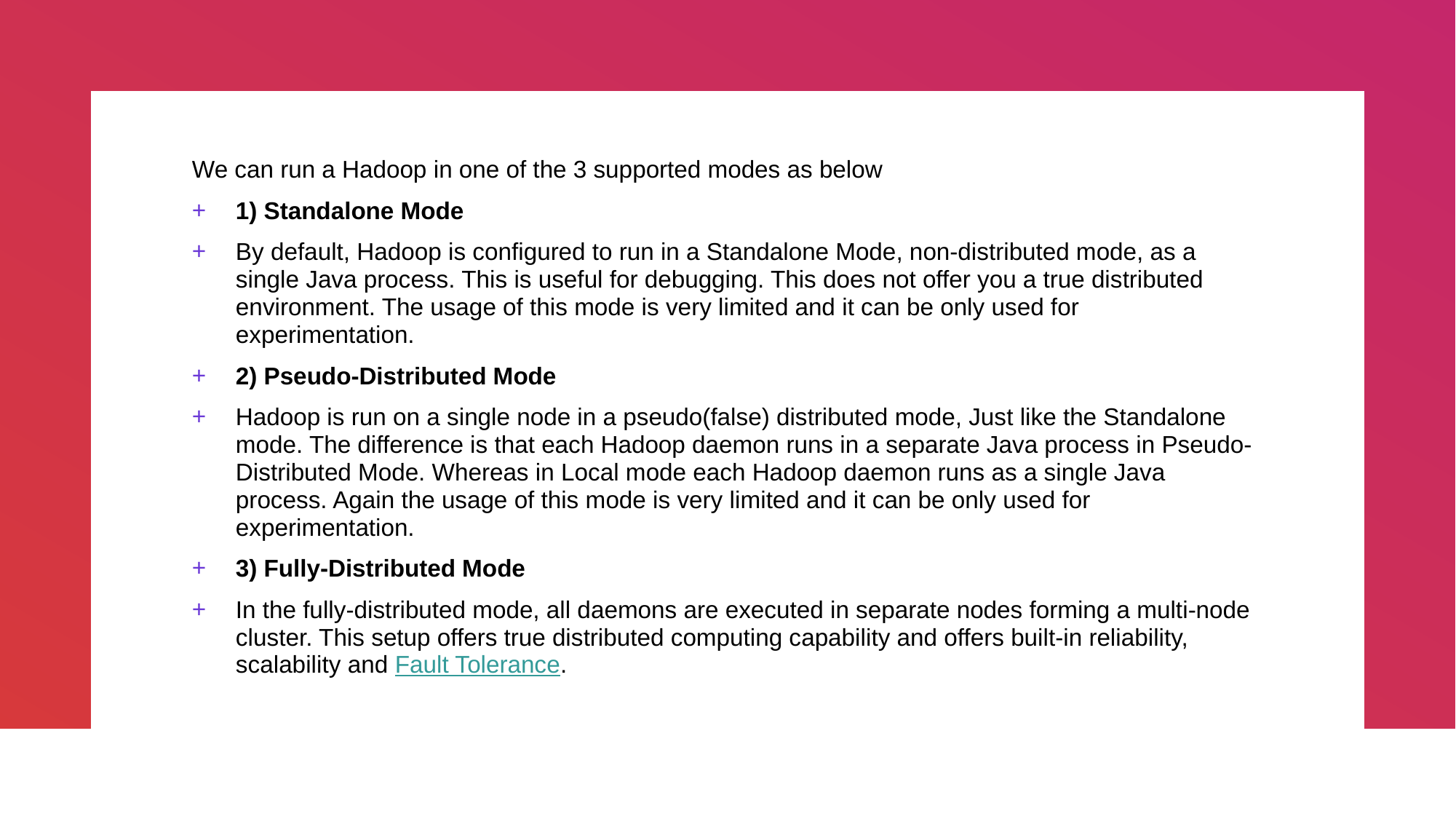

We can run a Hadoop in one of the 3 supported modes as below
1) Standalone Mode
By default, Hadoop is configured to run in a Standalone Mode, non-distributed mode, as a single Java process. This is useful for debugging. This does not offer you a true distributed environment. The usage of this mode is very limited and it can be only used for experimentation.
2) Pseudo-Distributed Mode
Hadoop is run on a single node in a pseudo(false) distributed mode, Just like the Standalone mode. The difference is that each Hadoop daemon runs in a separate Java process in Pseudo-Distributed Mode. Whereas in Local mode each Hadoop daemon runs as a single Java process. Again the usage of this mode is very limited and it can be only used for experimentation.
3) Fully-Distributed Mode
In the fully-distributed mode, all daemons are executed in separate nodes forming a multi-node cluster. This setup offers true distributed computing capability and offers built-in reliability, scalability and Fault Tolerance.